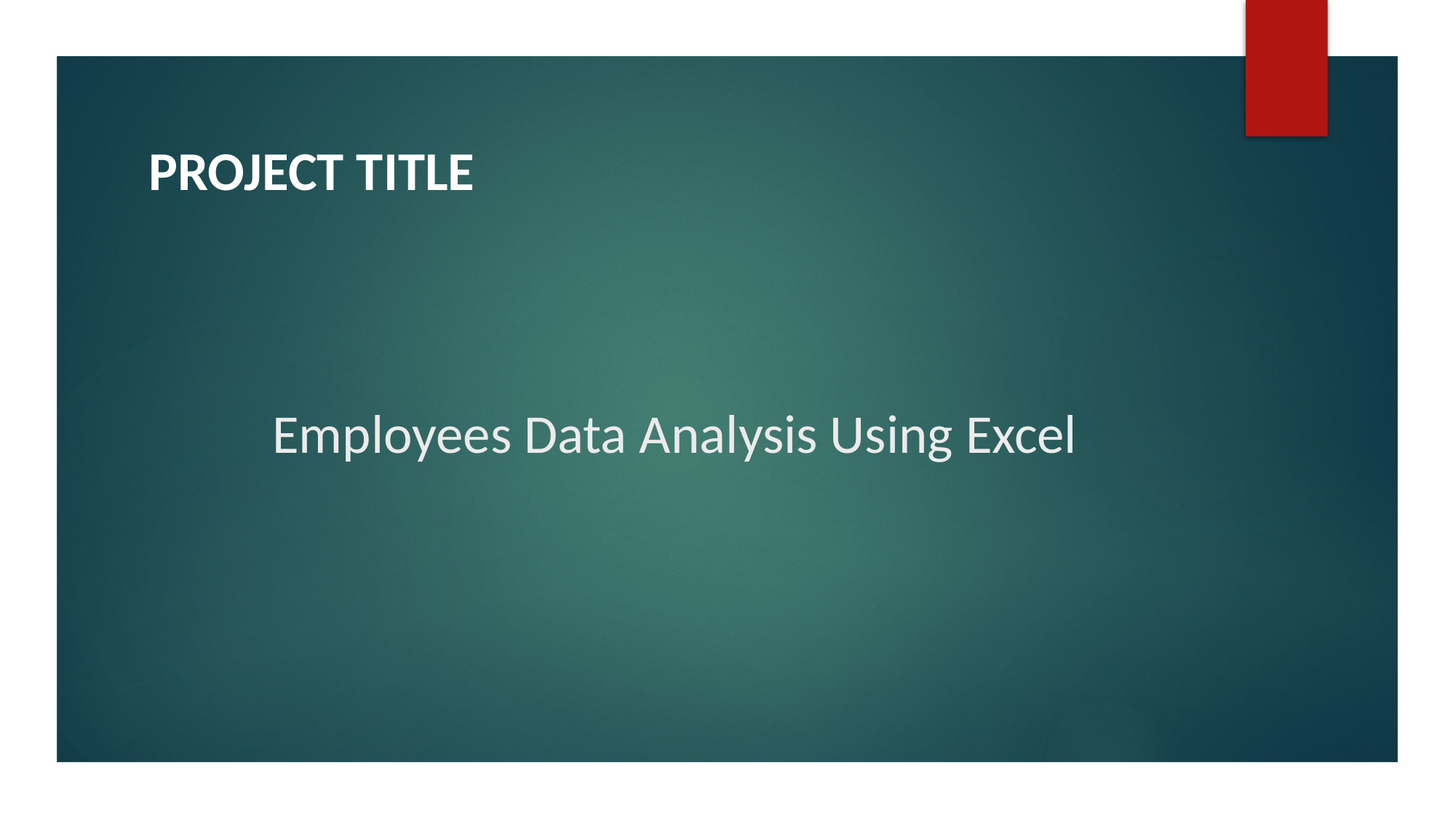

PROJECT TITLE
# Employees Data Analysis Using Excel